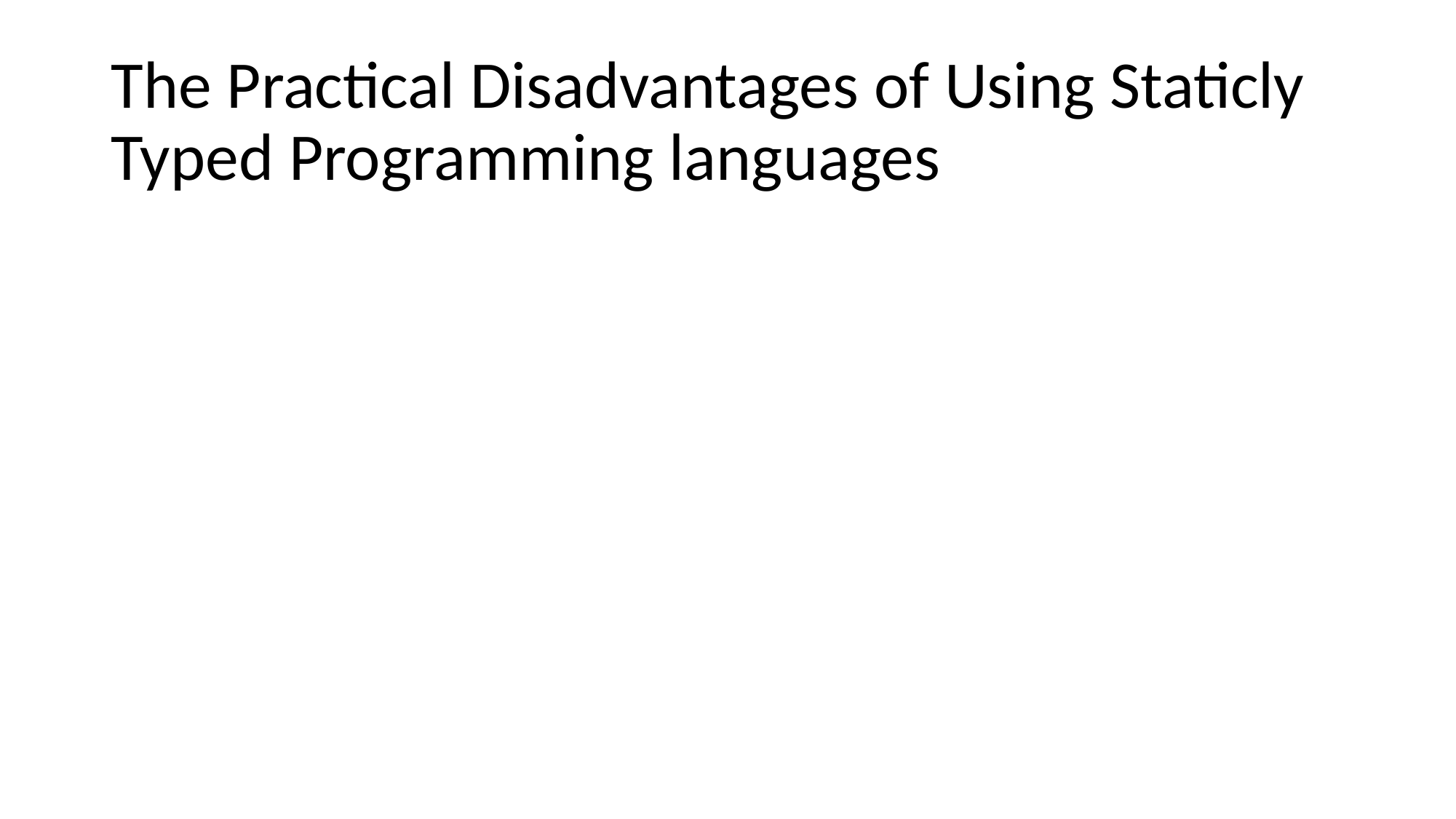

# The Practical Disadvantages of Using Staticly Typed Programming languages